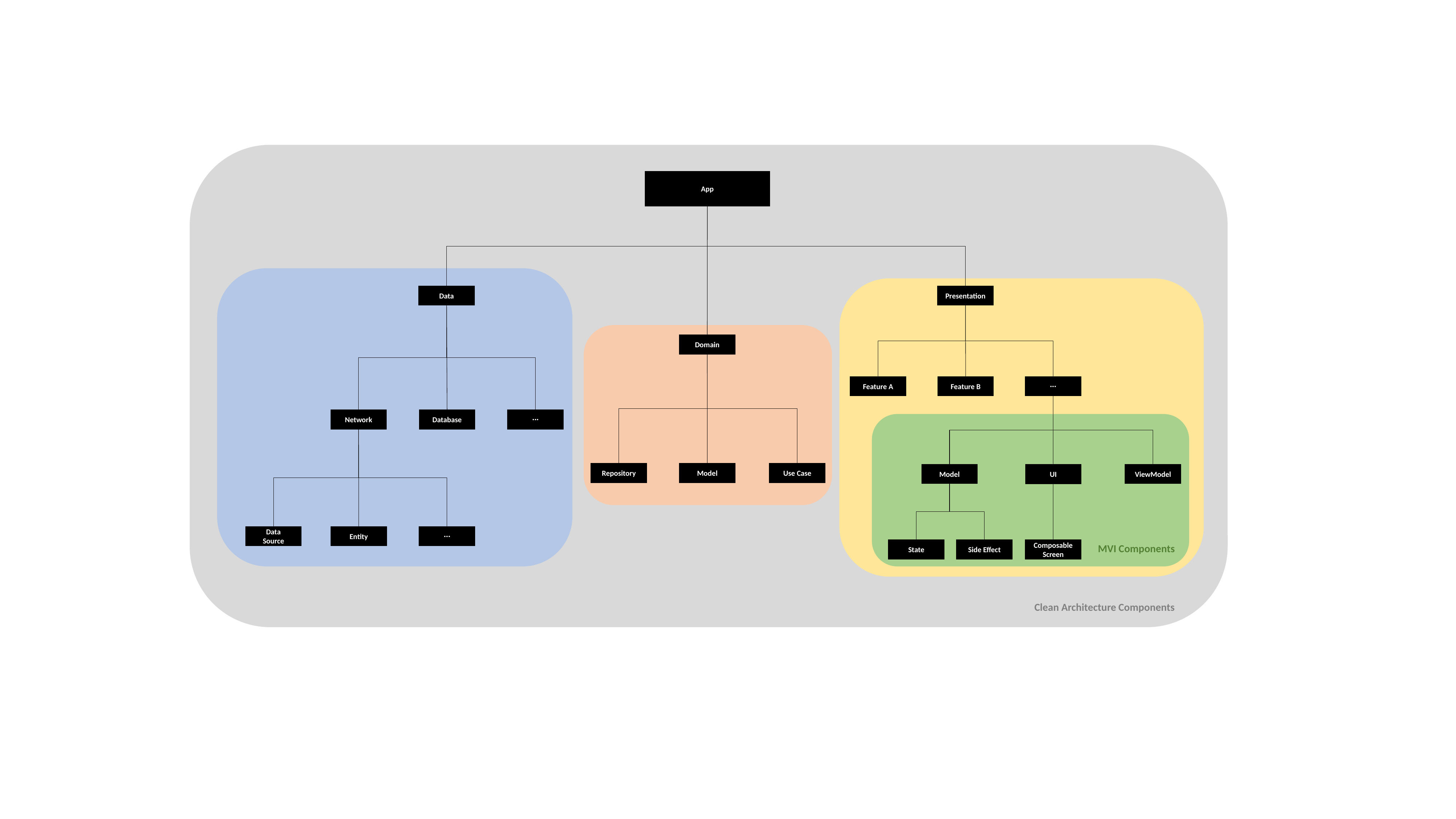

App

Data
Presentation

Domain
Feature A
Feature B
···
Database
Network
···

Repository
Model
Use Case
Model
ViewModel
UI
Entity
Data
Source
···
MVI Components
State
Side Effect
Composable
Screen
Clean Architecture Components